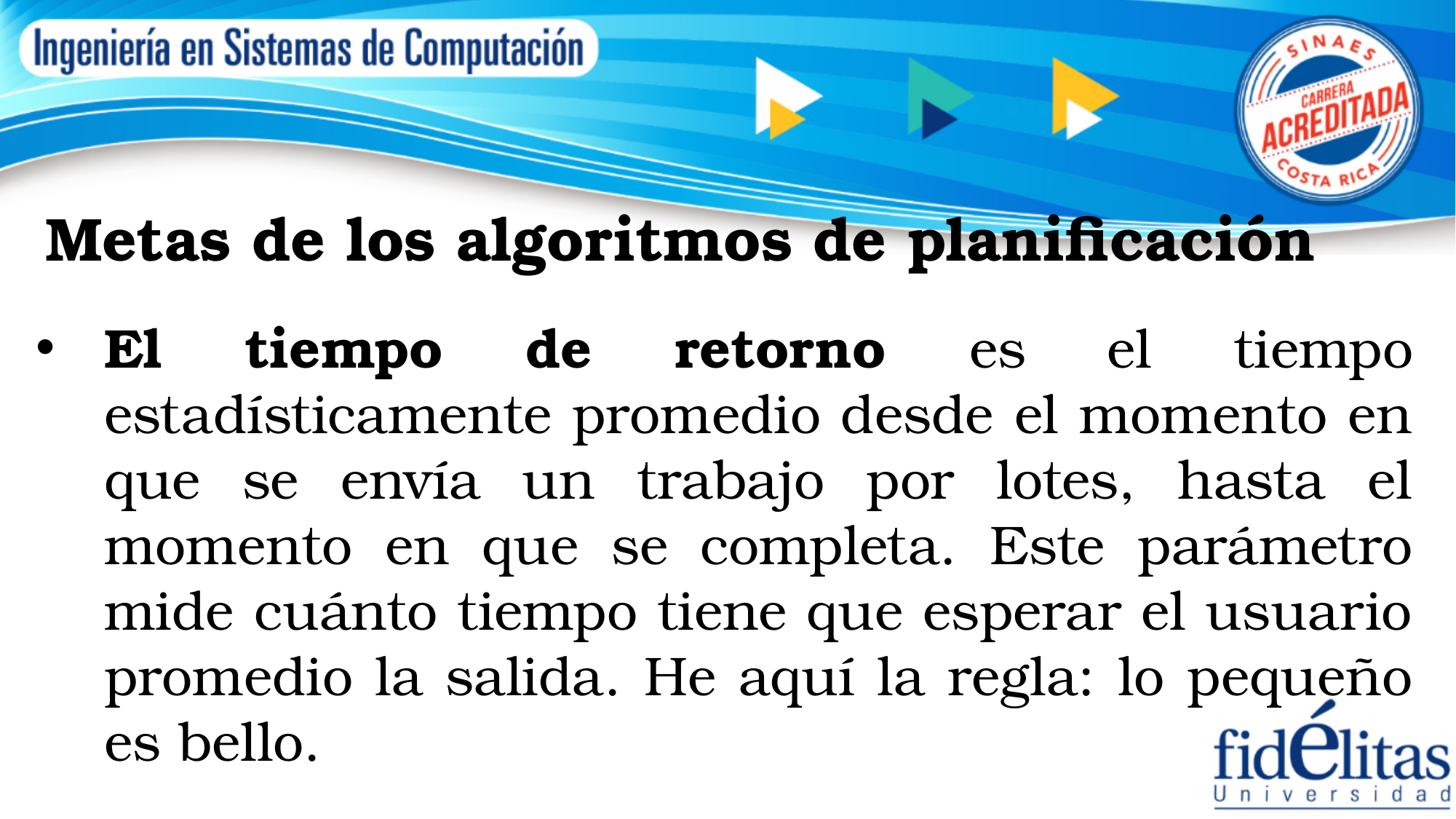

Metas de los algoritmos de planificación
El tiempo de retorno es el tiempo estadísticamente promedio desde el momento en que se envía un trabajo por lotes, hasta el momento en que se completa. Este parámetro mide cuánto tiempo tiene que esperar el usuario promedio la salida. He aquí la regla: lo pequeño es bello.